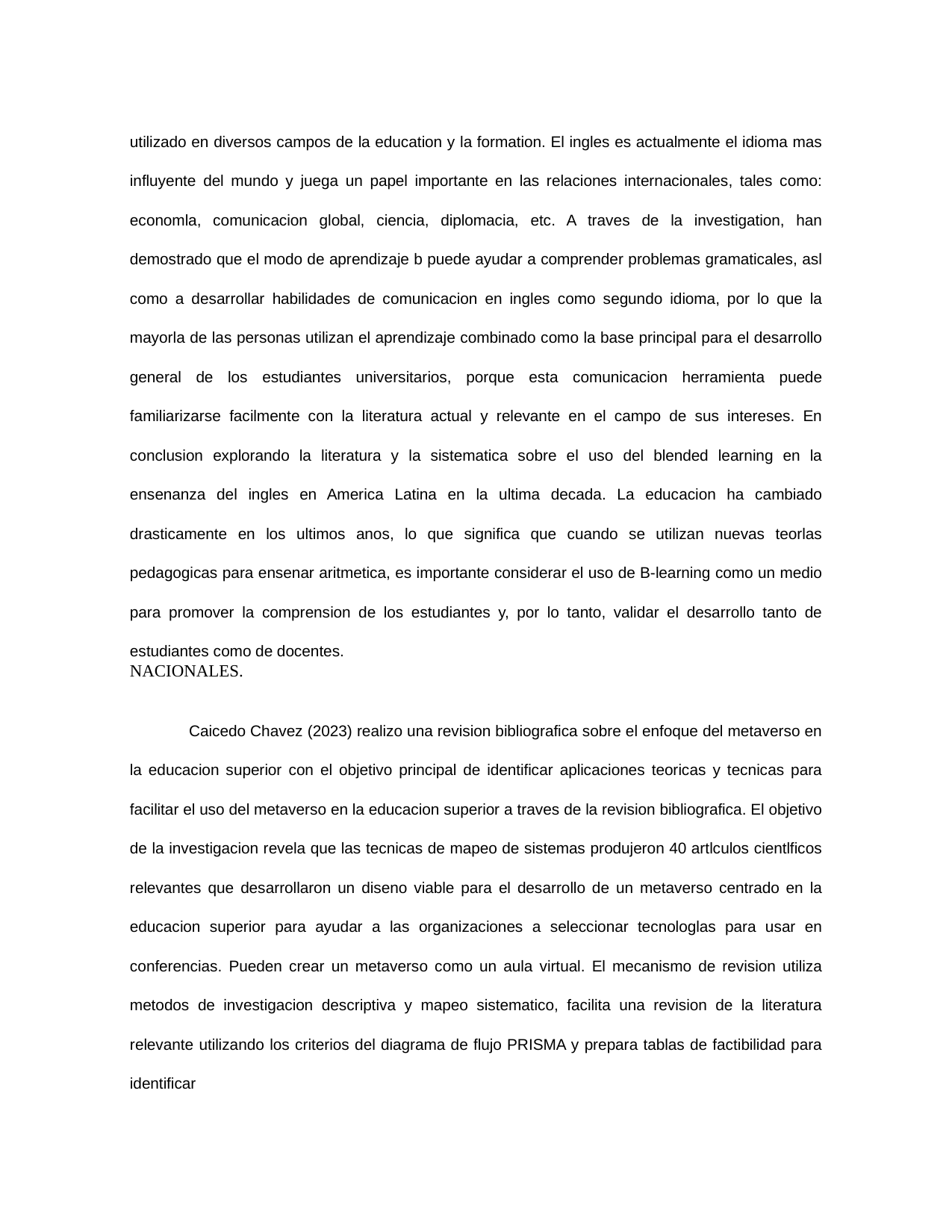

utilizado en diversos campos de la education y la formation. El ingles es actualmente el idioma mas influyente del mundo y juega un papel importante en las relaciones internacionales, tales como: economla, comunicacion global, ciencia, diplomacia, etc. A traves de la investigation, han demostrado que el modo de aprendizaje b puede ayudar a comprender problemas gramaticales, asl como a desarrollar habilidades de comunicacion en ingles como segundo idioma, por lo que la mayorla de las personas utilizan el aprendizaje combinado como la base principal para el desarrollo general de los estudiantes universitarios, porque esta comunicacion herramienta puede familiarizarse facilmente con la literatura actual y relevante en el campo de sus intereses. En conclusion explorando la literatura y la sistematica sobre el uso del blended learning en la ensenanza del ingles en America Latina en la ultima decada. La educacion ha cambiado drasticamente en los ultimos anos, lo que significa que cuando se utilizan nuevas teorlas pedagogicas para ensenar aritmetica, es importante considerar el uso de B-learning como un medio para promover la comprension de los estudiantes y, por lo tanto, validar el desarrollo tanto de estudiantes como de docentes.
NACIONALES.
Caicedo Chavez (2023) realizo una revision bibliografica sobre el enfoque del metaverso en la educacion superior con el objetivo principal de identificar aplicaciones teoricas y tecnicas para facilitar el uso del metaverso en la educacion superior a traves de la revision bibliografica. El objetivo de la investigacion revela que las tecnicas de mapeo de sistemas produjeron 40 artlculos cientlficos relevantes que desarrollaron un diseno viable para el desarrollo de un metaverso centrado en la educacion superior para ayudar a las organizaciones a seleccionar tecnologlas para usar en conferencias. Pueden crear un metaverso como un aula virtual. El mecanismo de revision utiliza metodos de investigacion descriptiva y mapeo sistematico, facilita una revision de la literatura relevante utilizando los criterios del diagrama de flujo PRISMA y prepara tablas de factibilidad para identificar